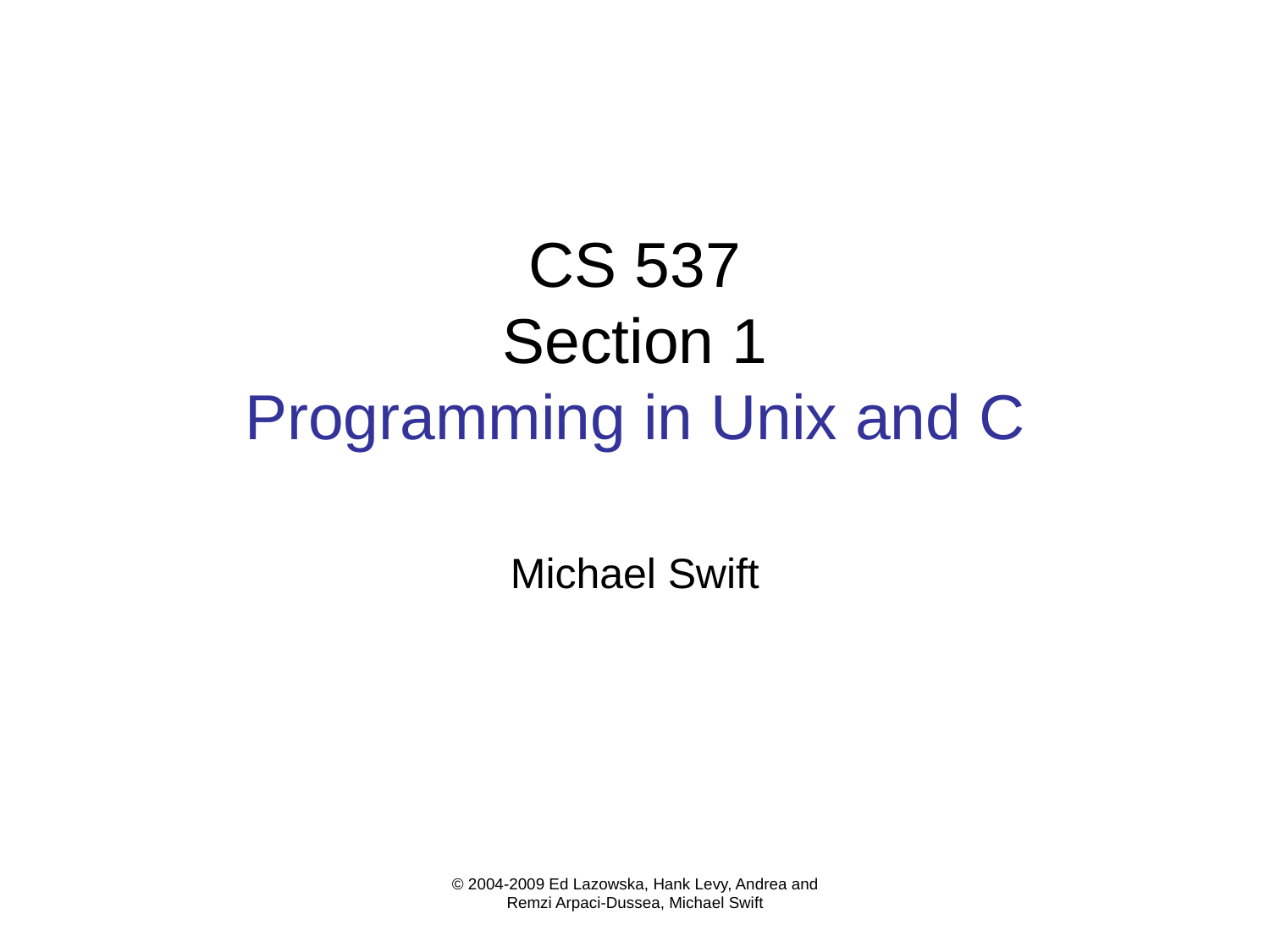

# CS 537 Section 1 Programming in Unix and C
Michael Swift
© 2004-2009 Ed Lazowska, Hank Levy, Andrea and Remzi Arpaci-Dussea, Michael Swift